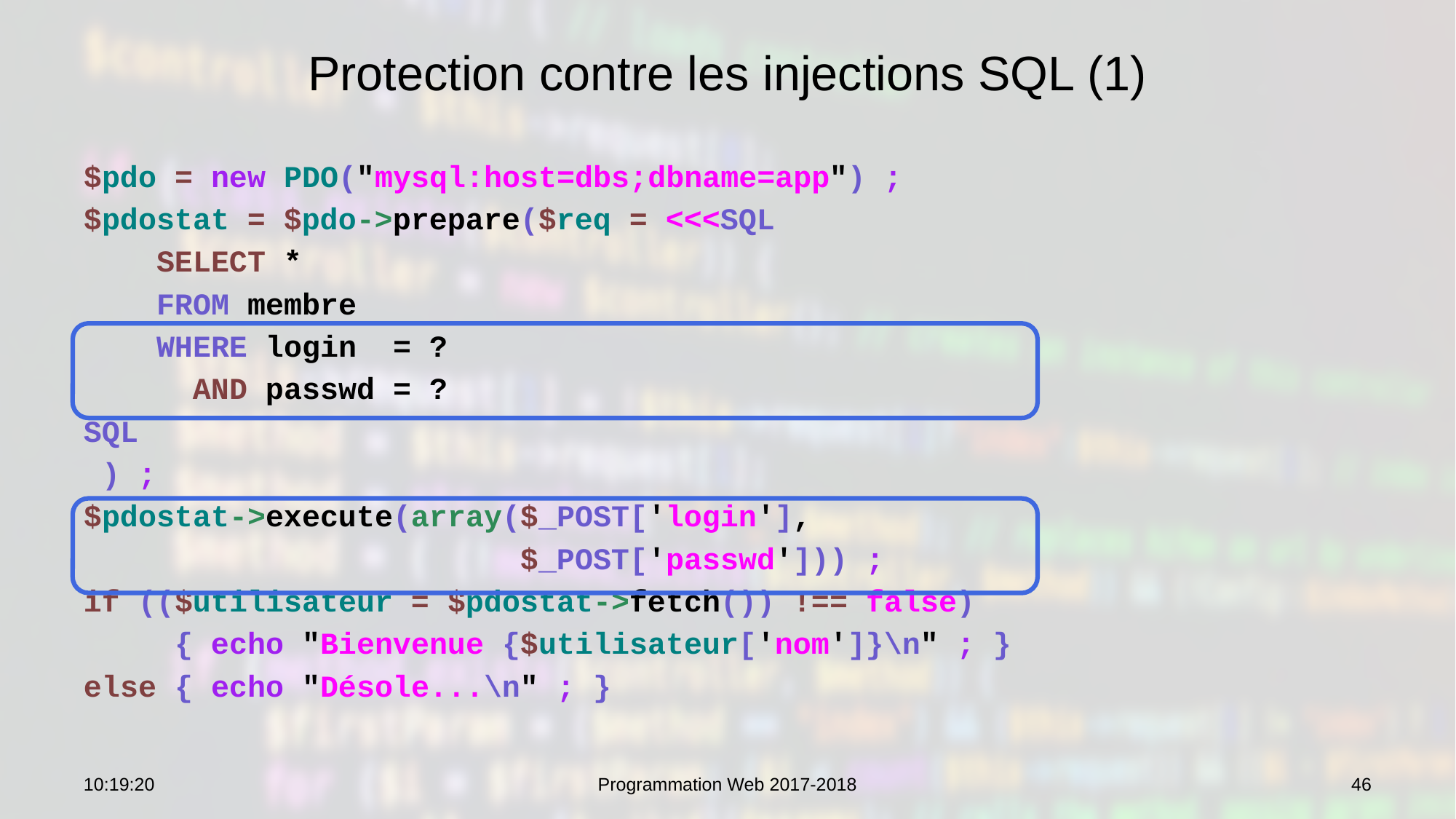

# Protection contre les injections SQL (1)
$pdo = new PDO("mysql:host=dbs;dbname=app") ;
$pdostat = $pdo->prepare($req = <<<SQL
    SELECT *
    FROM membre
    WHERE login  = ?
      AND passwd = ?
SQL
 ) ;
$pdostat->execute(array($_POST['login'],
                        $_POST['passwd'])) ;
if (($utilisateur = $pdostat->fetch()) !== false)
     { echo "Bienvenue {$utilisateur['nom']}\n" ; }
else { echo "Désole...\n" ; }

10:19:20
Programmation Web 2017-2018
46